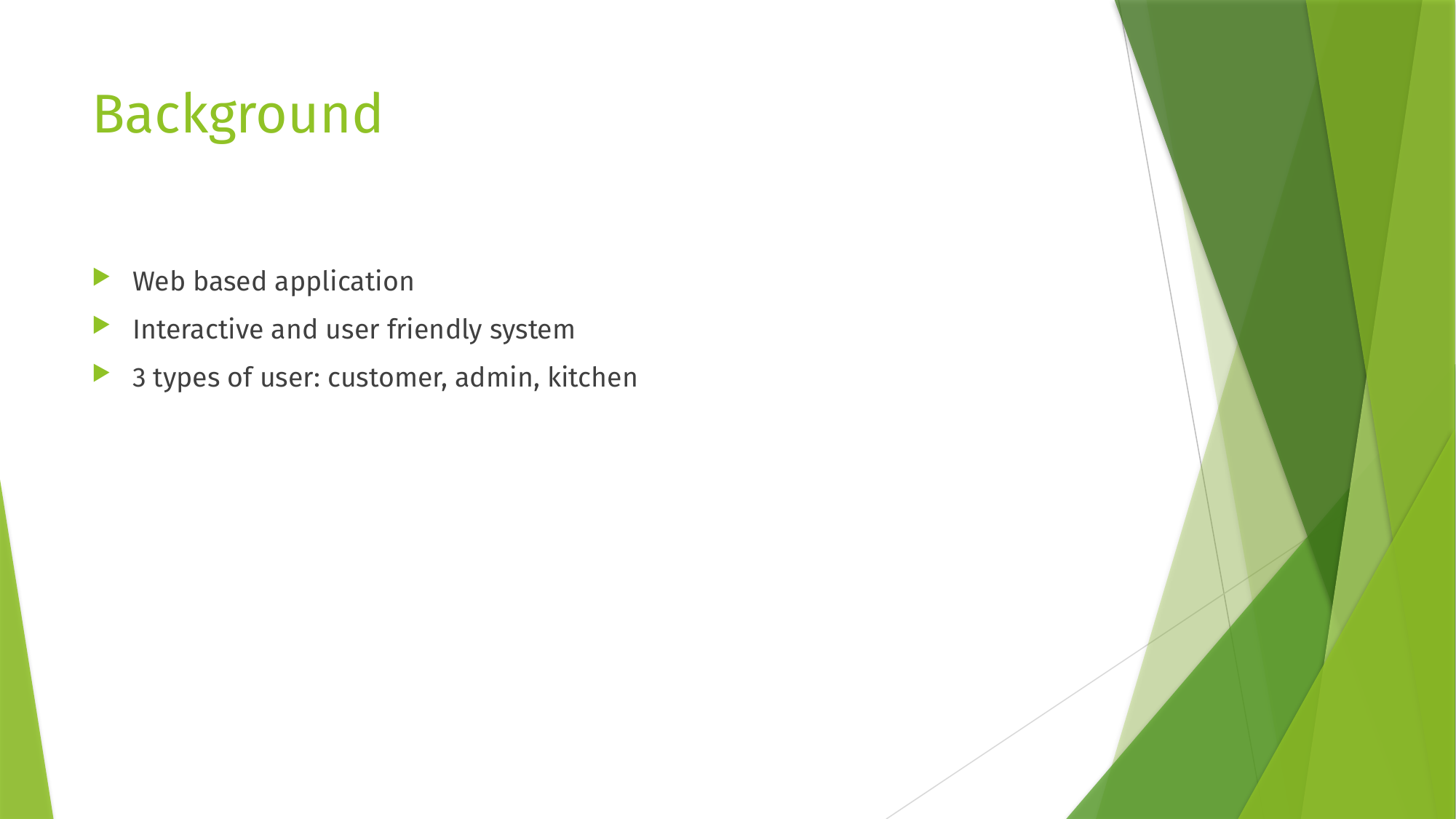

# Background
Web based application
Interactive and user friendly system
3 types of user: customer, admin, kitchen